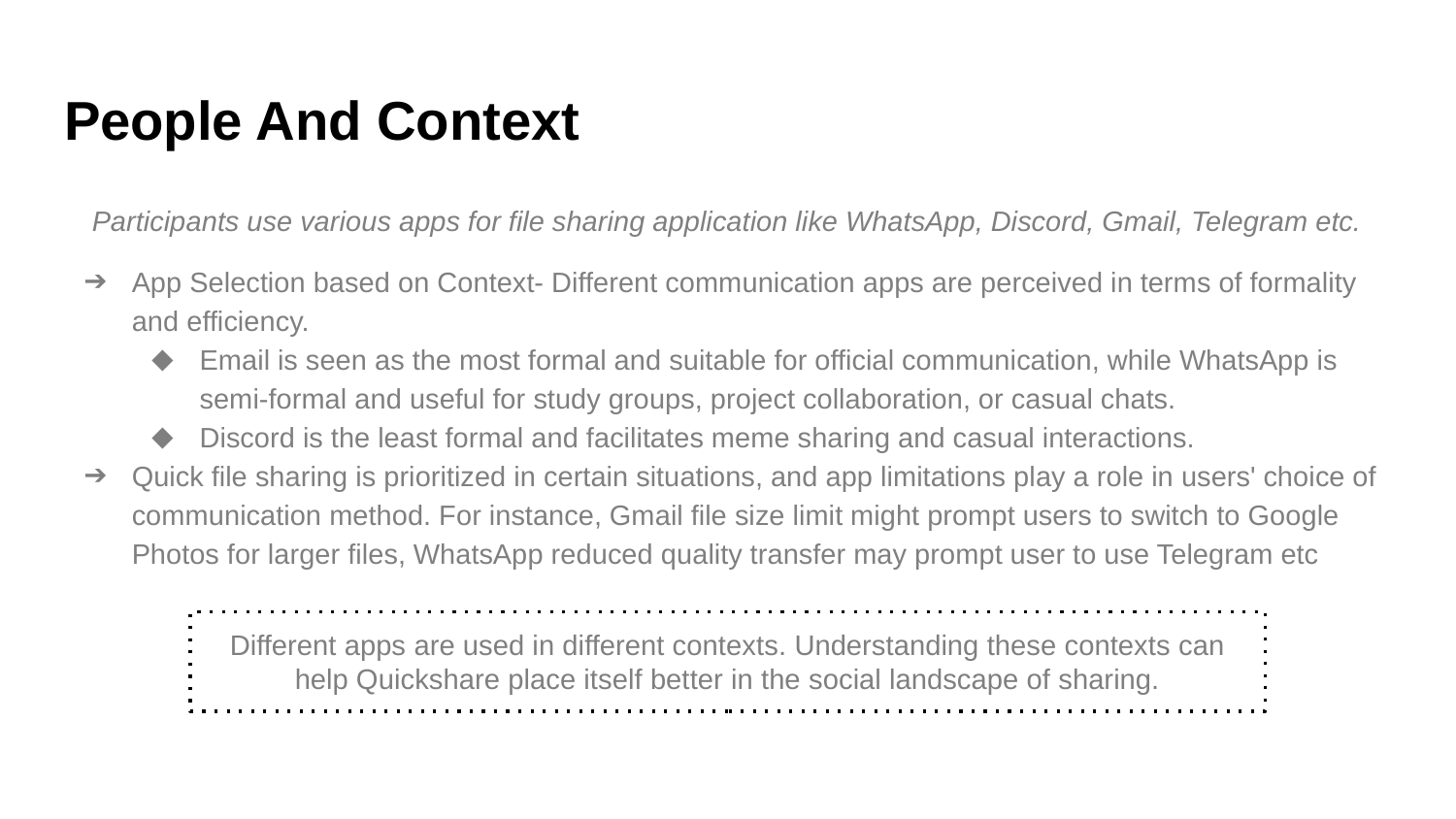

# People And Context
Participants use various apps for file sharing application like WhatsApp, Discord, Gmail, Telegram etc.
App Selection based on Context- Different communication apps are perceived in terms of formality and efficiency.
Email is seen as the most formal and suitable for official communication, while WhatsApp is semi-formal and useful for study groups, project collaboration, or casual chats.
Discord is the least formal and facilitates meme sharing and casual interactions.
Quick file sharing is prioritized in certain situations, and app limitations play a role in users' choice of communication method. For instance, Gmail file size limit might prompt users to switch to Google Photos for larger files, WhatsApp reduced quality transfer may prompt user to use Telegram etc
Different apps are used in different contexts. Understanding these contexts can help Quickshare place itself better in the social landscape of sharing.